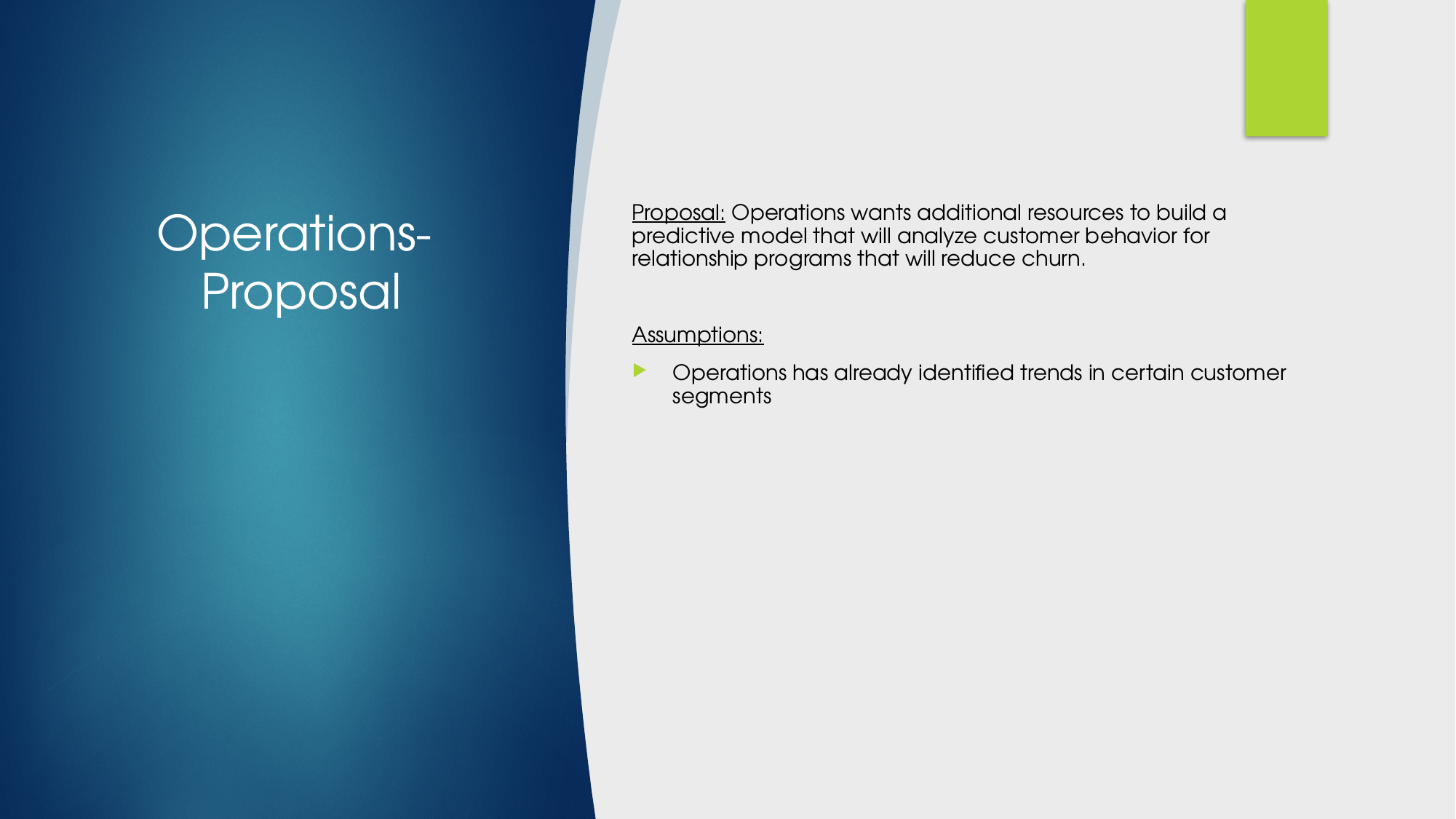

# Operations- Proposal
Proposal: Operations wants additional resources to build a predictive model that will analyze customer behavior for relationship programs that will reduce churn.

Assumptions:
Operations has already identified trends in certain customer segments